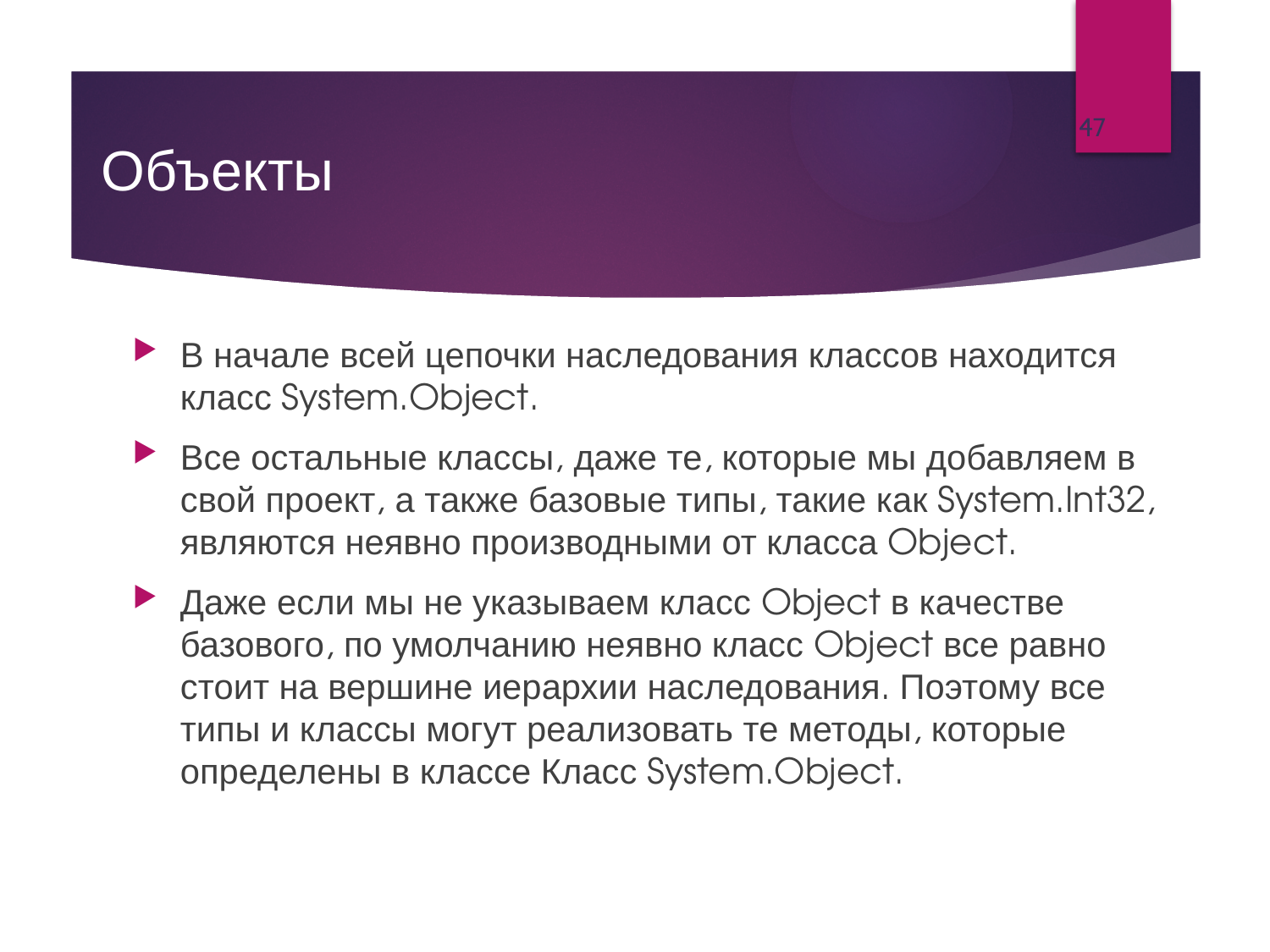

47
# Объекты
В начале всей цепочки наследования классов находится класс System.Object.
Все остальные классы, даже те, которые мы добавляем в свой проект, а также базовые типы, такие как System.Int32, являются неявно производными от класса Object.
Даже если мы не указываем класс Object в качестве базового, по умолчанию неявно класс Object все равно стоит на вершине иерархии наследования. Поэтому все типы и классы могут реализовать те методы, которые определены в классе Класс System.Object.